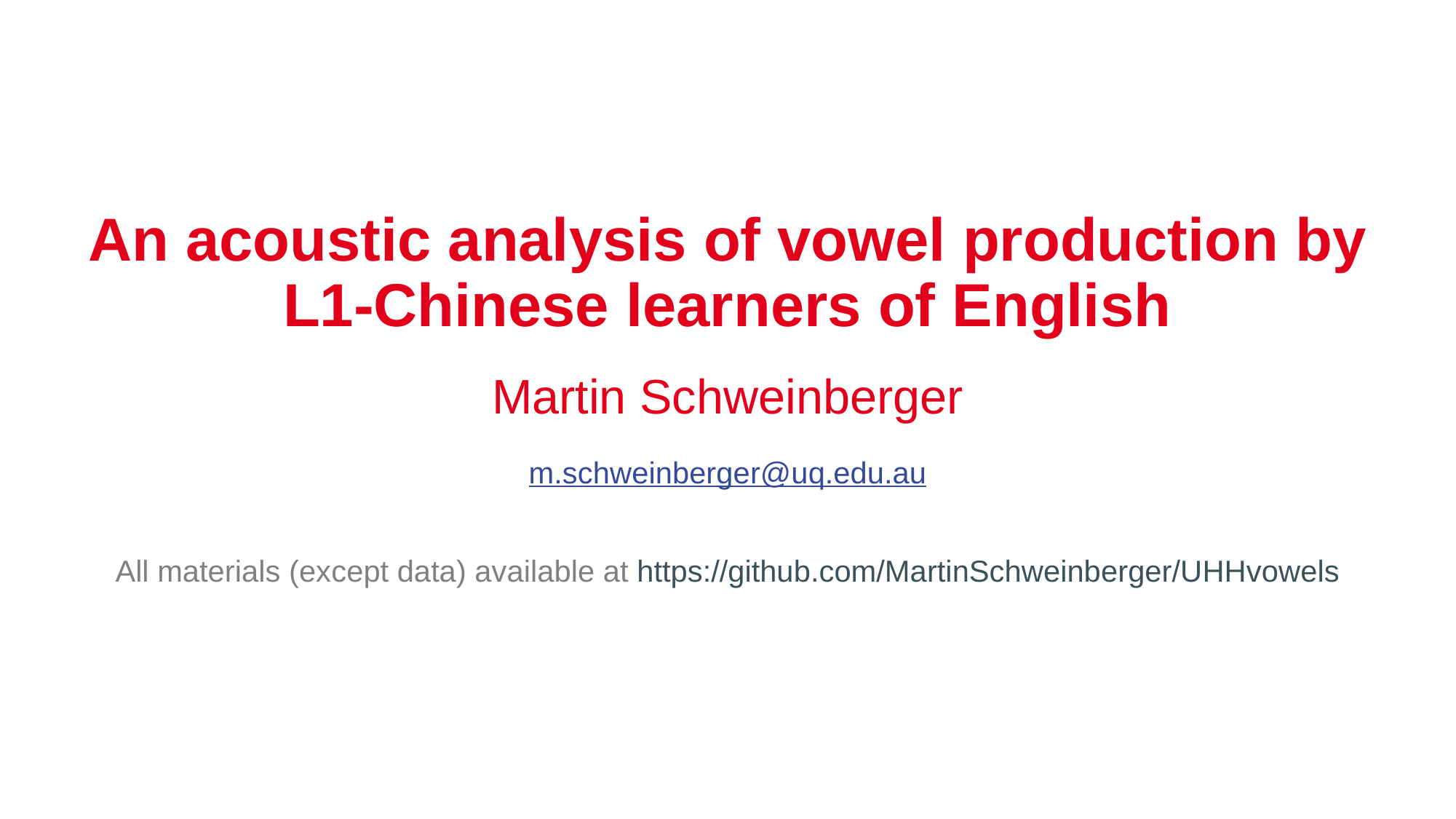

An acoustic analysis of vowel production by L1-Chinese learners of English

Martin Schweinberger

m.schweinberger@uq.edu.au

All materials (except data) available at https://github.com/MartinSchweinberger/UHHvowels